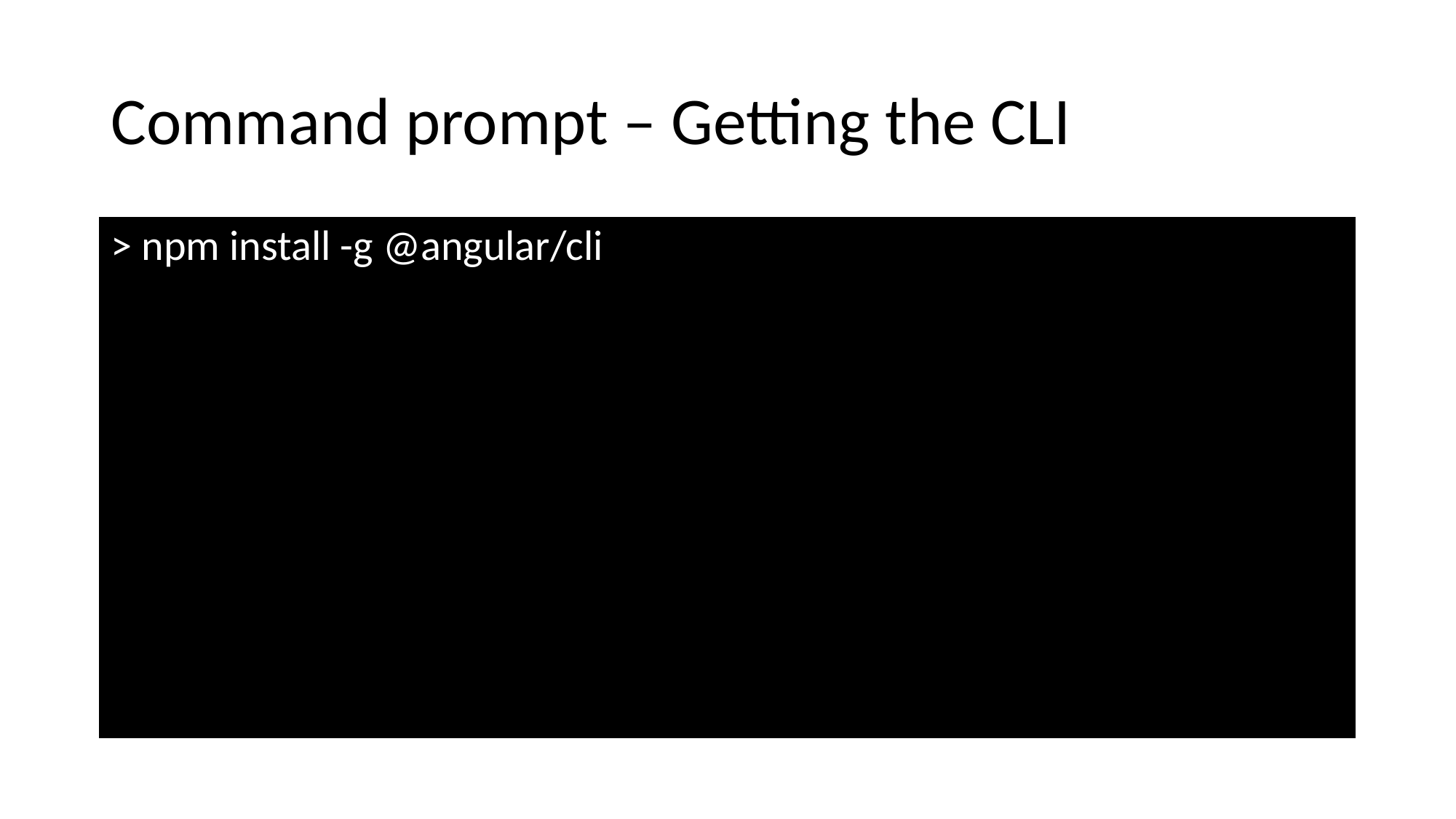

# Command prompt – Getting the CLI
> npm install -g @angular/cli